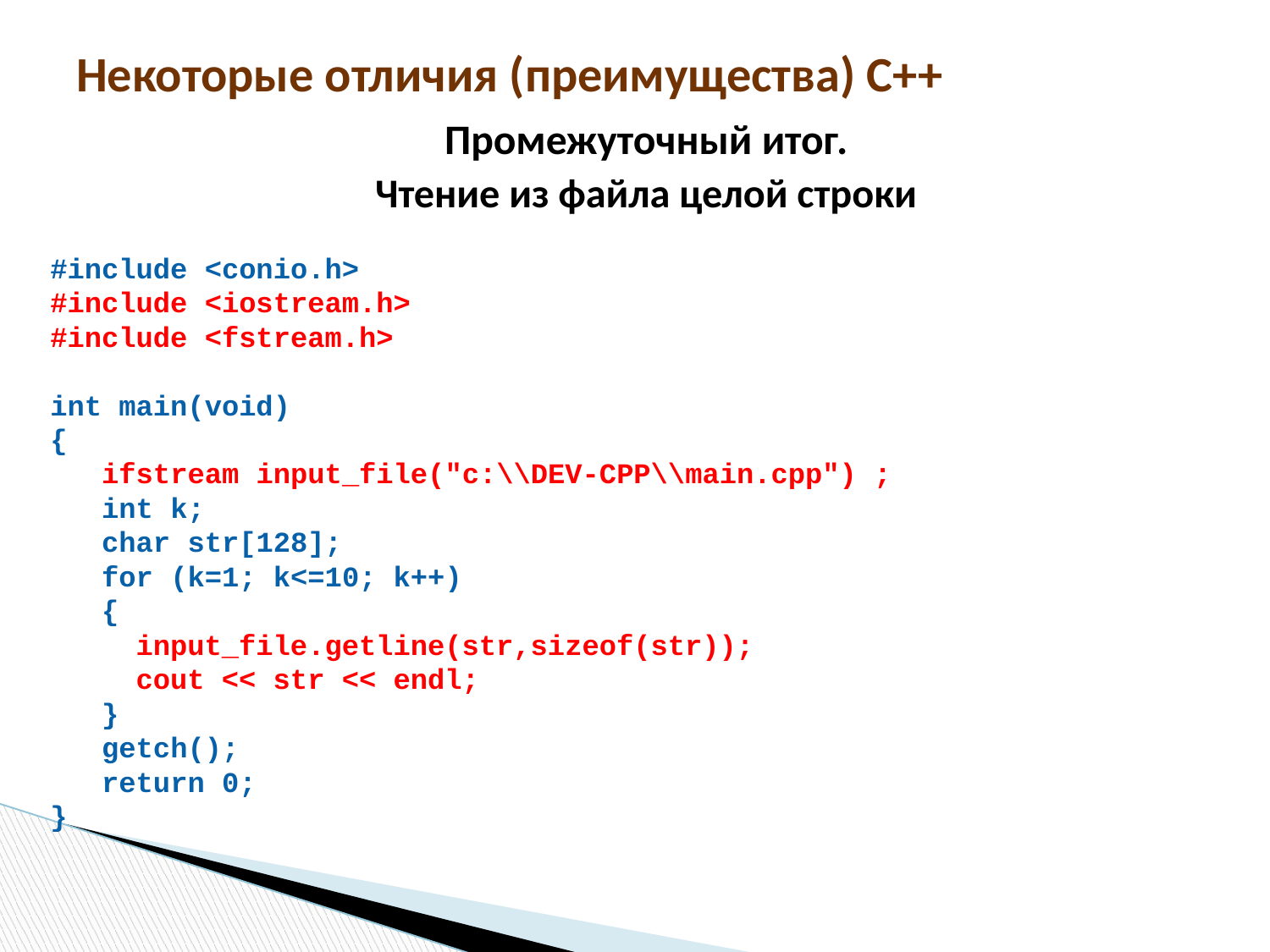

# Некоторые отличия (преимущества) С++
Промежуточный итог.
Чтение из файла целой строки

#include <conio.h>
#include <iostream.h>
#include <fstream.h>

int main(void)
{
   ifstream input_file("c:\\DEV-CPP\\main.cpp") ;
   int k;
   char str[128];
   for (k=1; k<=10; k++)
   {
     input_file.getline(str,sizeof(str));
     cout << str << endl;
   }
   getch();
   return 0;
}